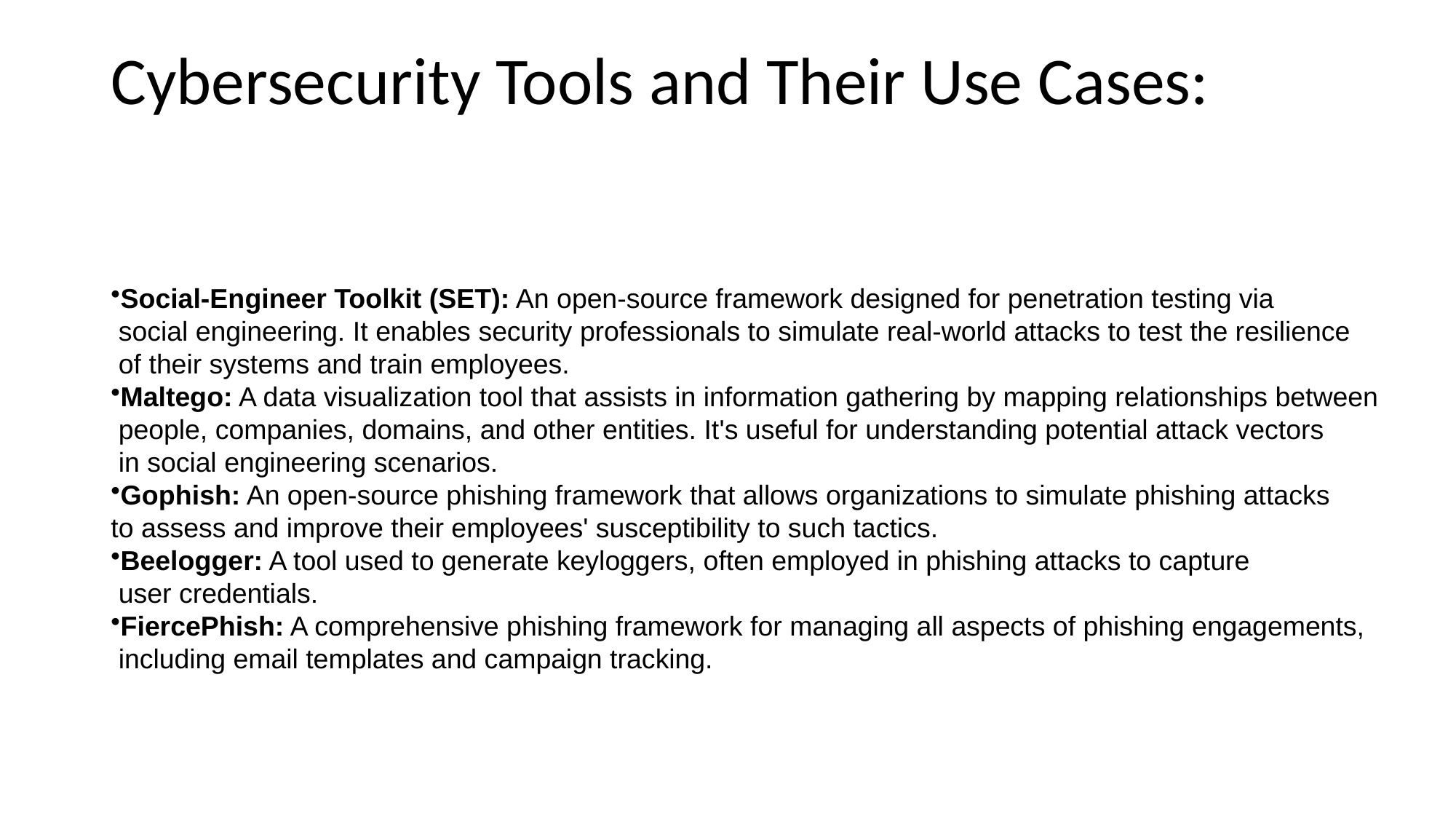

# Cybersecurity Tools and Their Use Cases:
Social-Engineer Toolkit (SET): An open-source framework designed for penetration testing via
 social engineering. It enables security professionals to simulate real-world attacks to test the resilience
 of their systems and train employees.​
Maltego: A data visualization tool that assists in information gathering by mapping relationships between
 people, companies, domains, and other entities. It's useful for understanding potential attack vectors
 in social engineering scenarios.​
Gophish: An open-source phishing framework that allows organizations to simulate phishing attacks
to assess and improve their employees' susceptibility to such tactics.​
Beelogger: A tool used to generate keyloggers, often employed in phishing attacks to capture
 user credentials.​
FiercePhish: A comprehensive phishing framework for managing all aspects of phishing engagements,
 including email templates and campaign tracking.